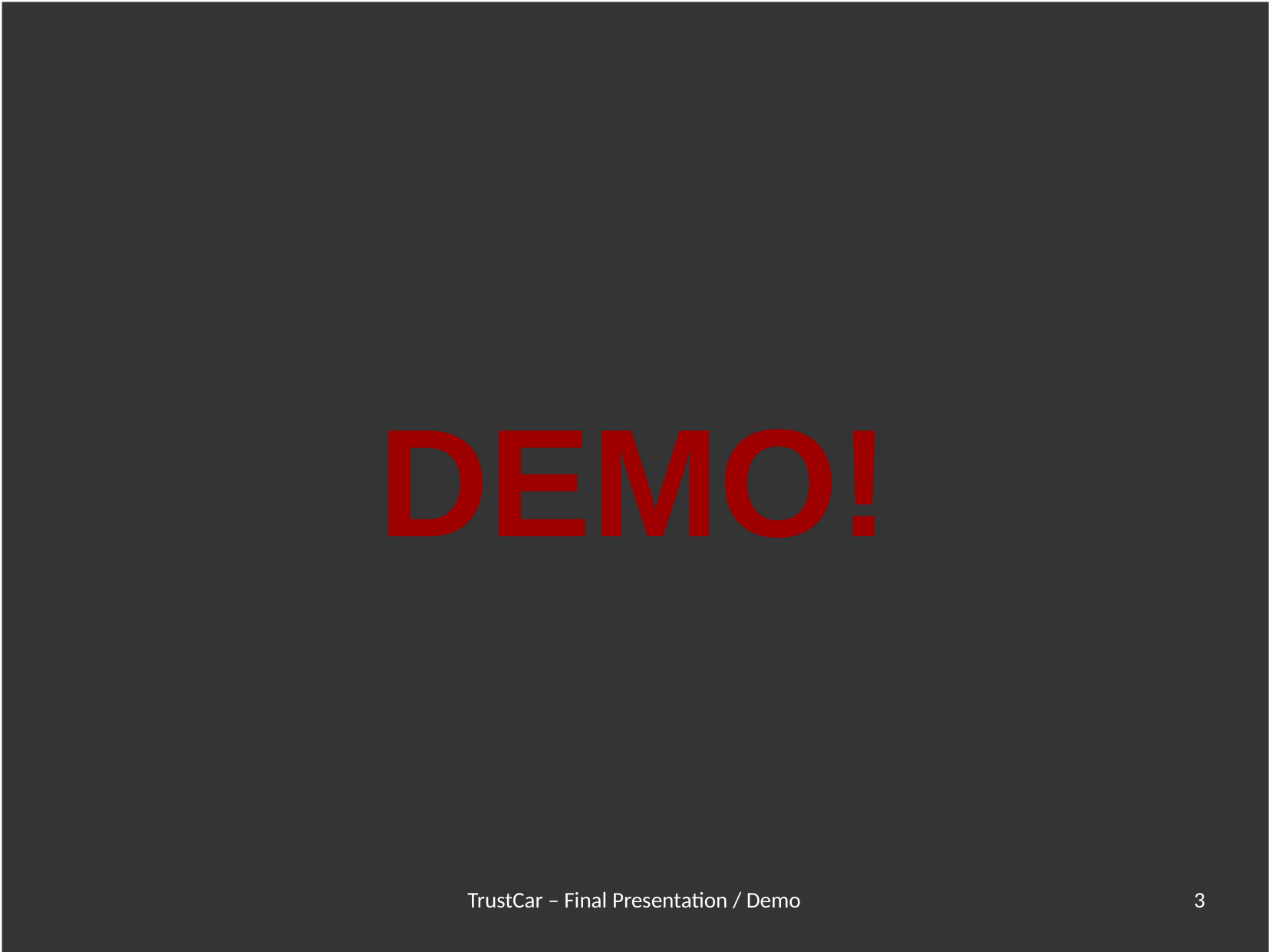

# DEMO!
TrustCar – Final Presentation / Demo
3